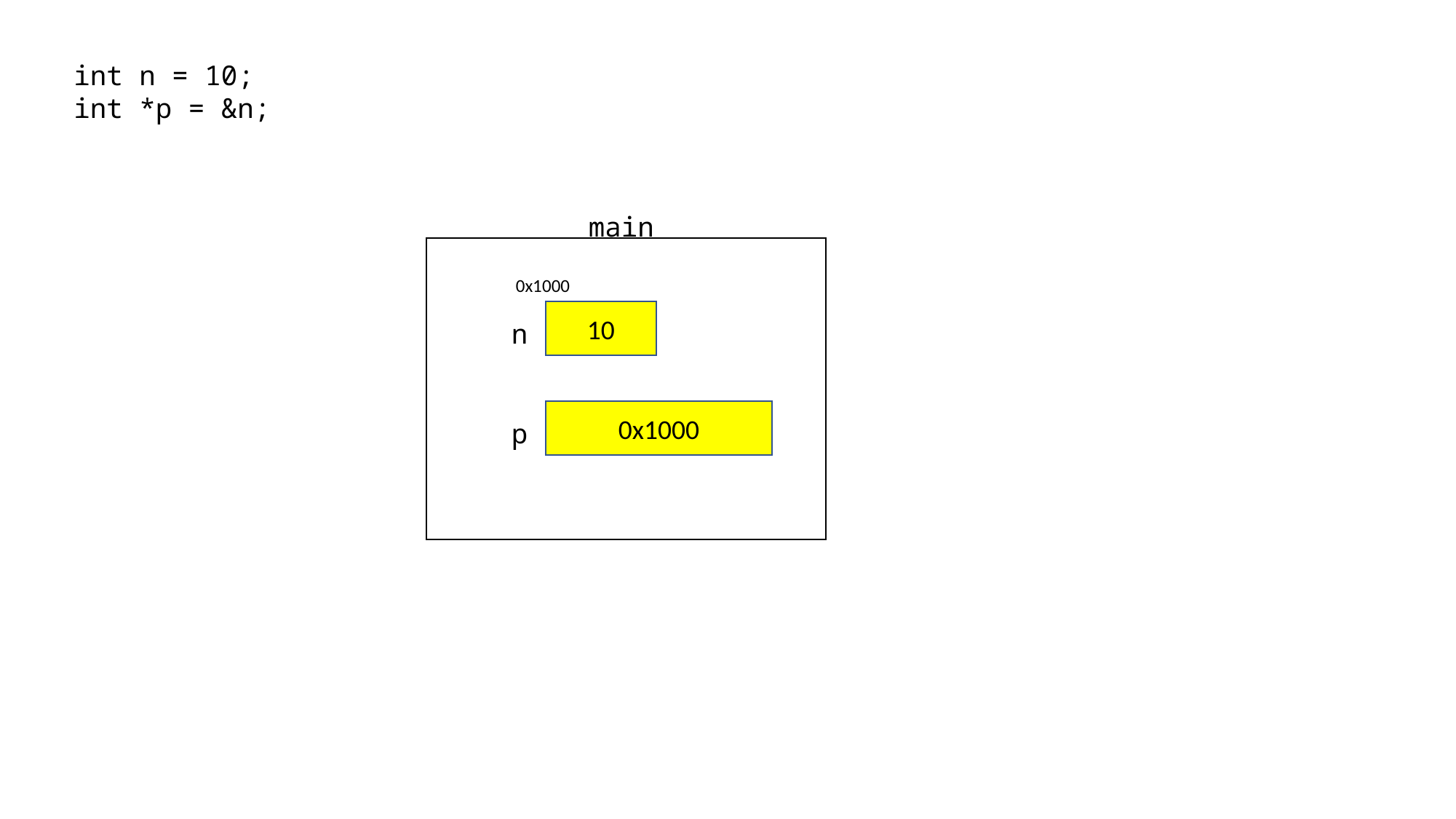

int n = 10;
int *p = &n;
main

0x1000
10
n
0x1000
p